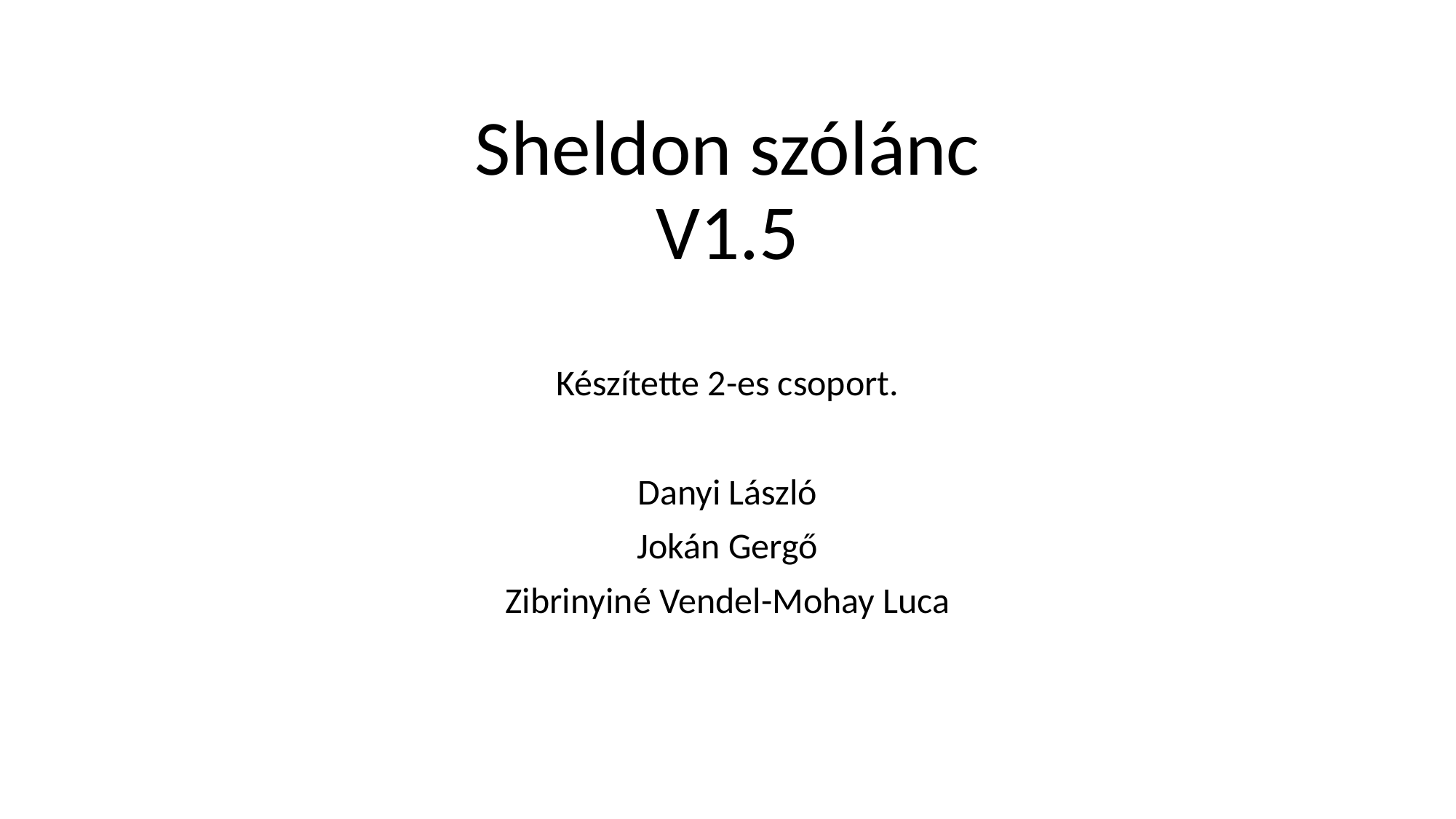

# Sheldon szólánc V1.5
Készítette 2-es csoport.

Danyi László
Jokán Gergő
Zibrinyiné Vendel-Mohay Luca